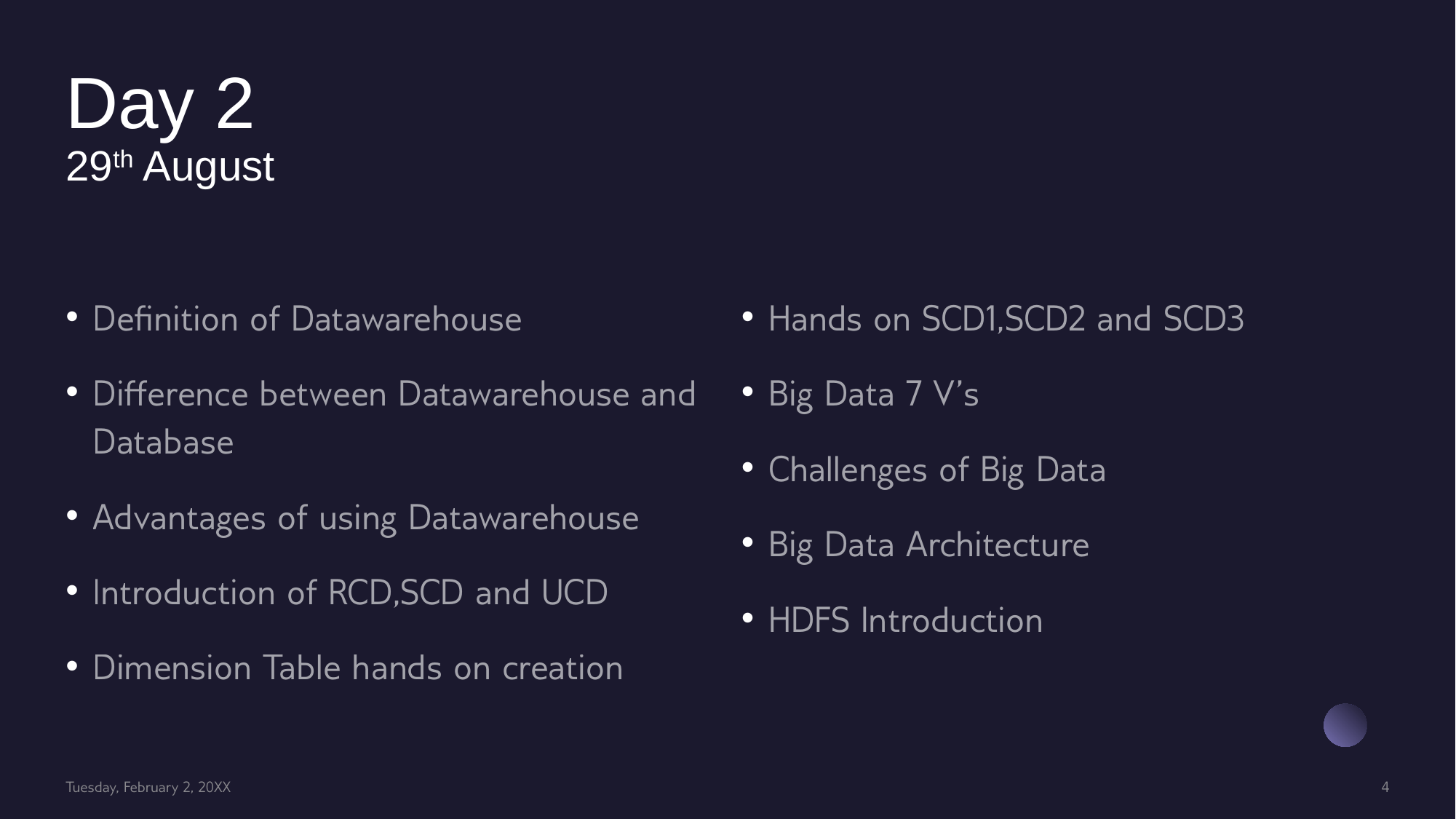

# Day 2 29th August

Definition of Datawarehouse
Difference between Datawarehouse and Database
Advantages of using Datawarehouse
Introduction of RCD,SCD and UCD
Dimension Table hands on creation
Hands on SCD1,SCD2 and SCD3
Big Data 7 V’s
Challenges of Big Data
Big Data Architecture
HDFS Introduction

Tuesday, February 2, 20XX
4